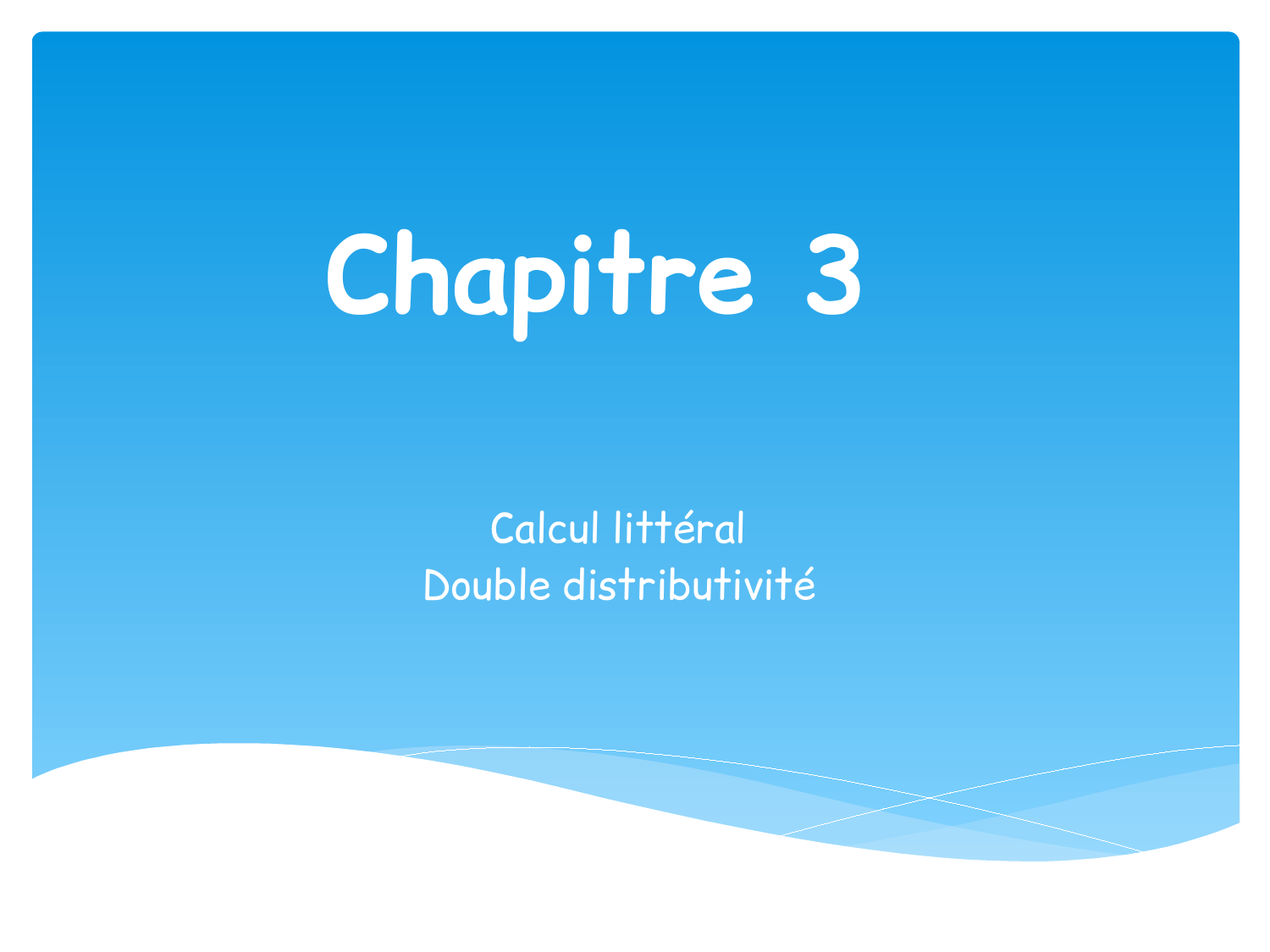

# Chapitre 3
Calcul littéral
Double distributivité